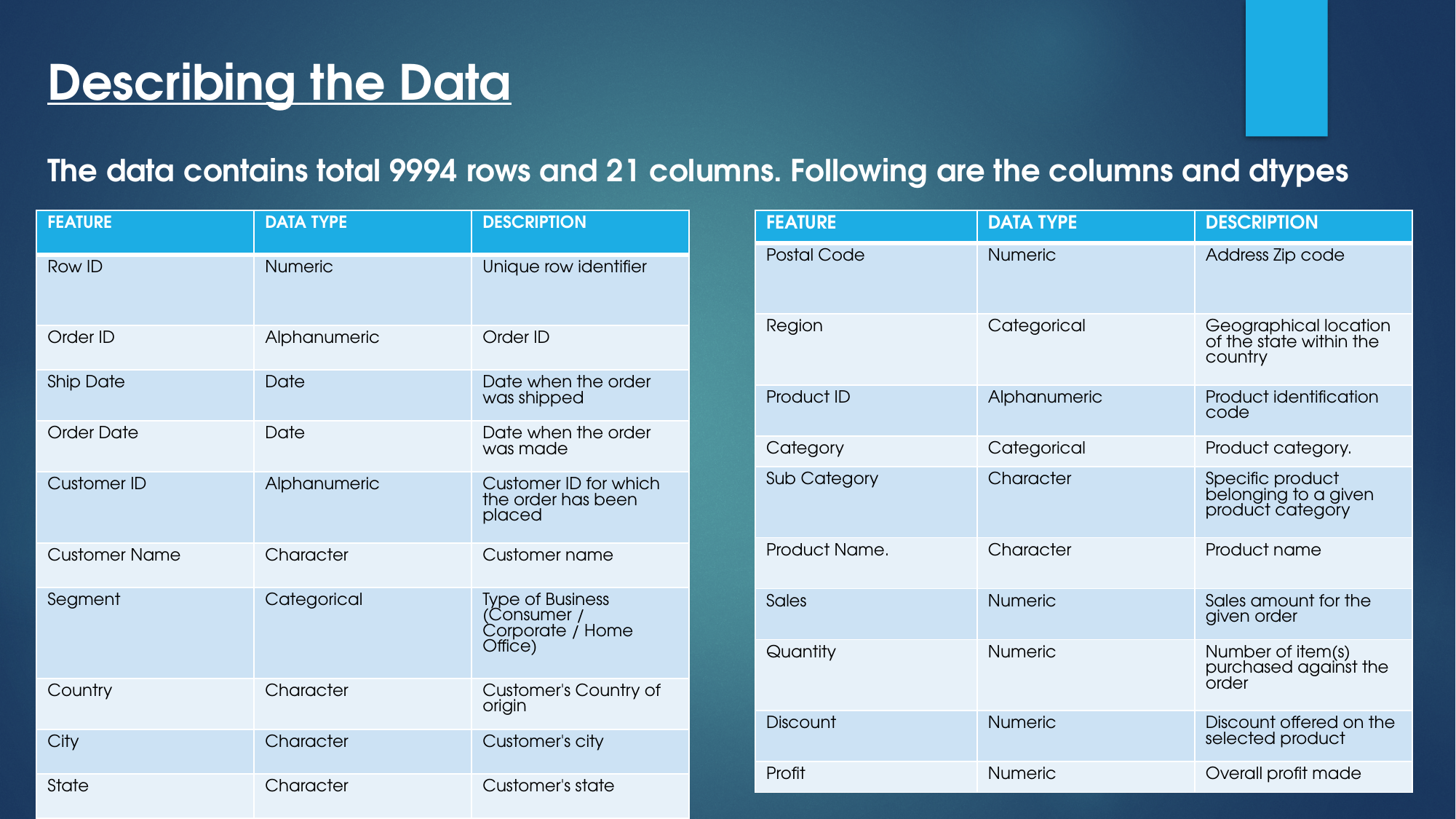

# Describing the Data
The data contains total 9994 rows and 21 columns. Following are the columns and dtypes

| FEATURE | DATA TYPE | DESCRIPTION |
| --- | --- | --- |
| Row ID | Numeric | Unique row identifier |
| Order ID | Alphanumeric | Order ID |
| Ship Date | Date | Date when the order was shipped |
| Order Date | Date | Date when the order was made |
| Customer ID | Alphanumeric | Customer ID for which the order has been placed |
| Customer Name | Character | Customer name |
| Segment | Categorical | Type of Business (Consumer / Corporate / Home Office) |
| Country | Character | Customer's Country of origin |
| City | Character | Customer's city |
| State | Character | Customer's state |
| FEATURE | DATA TYPE | DESCRIPTION |
| --- | --- | --- |
| Postal Code | Numeric | Address Zip code |
| Region | Categorical | Geographical location of the state within the country |
| Product ID | Alphanumeric | Product identification code |
| Category | Categorical | Product category. |
| Sub Category | Character | Specific product belonging to a given product category |
| Product Name. | Character | Product name |
| Sales | Numeric | Sales amount for the given order |
| Quantity | Numeric | Number of item(s) purchased against the order |
| Discount | Numeric | Discount offered on the selected product |
| Profit | Numeric | Overall profit made |